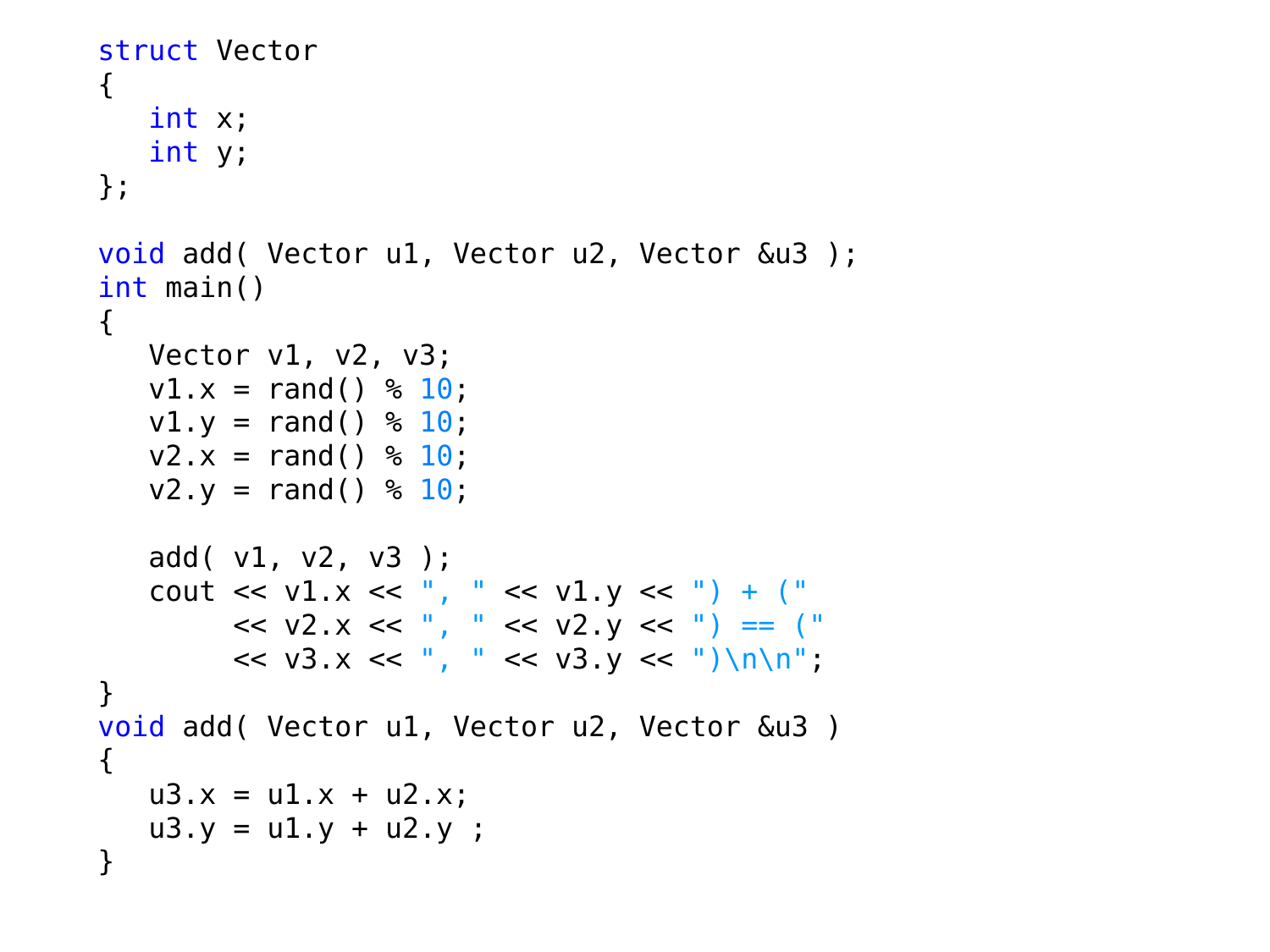

struct Vector
{
   int x;
   int y;
};

void add( Vector u1, Vector u2, Vector &u3 );
int main()
{
   Vector v1, v2, v3;
   v1.x = rand() % 10;
   v1.y = rand() % 10;
   v2.x = rand() % 10;
   v2.y = rand() % 10;

   add( v1, v2, v3 );
   cout << v1.x << ", " << v1.y << ") + ("
        << v2.x << ", " << v2.y << ") == ("
        << v3.x << ", " << v3.y << ")\n\n";
}
void add( Vector u1, Vector u2, Vector &u3 )
{
   u3.x = u1.x + u2.x;
   u3.y = u1.y + u2.y ;
}